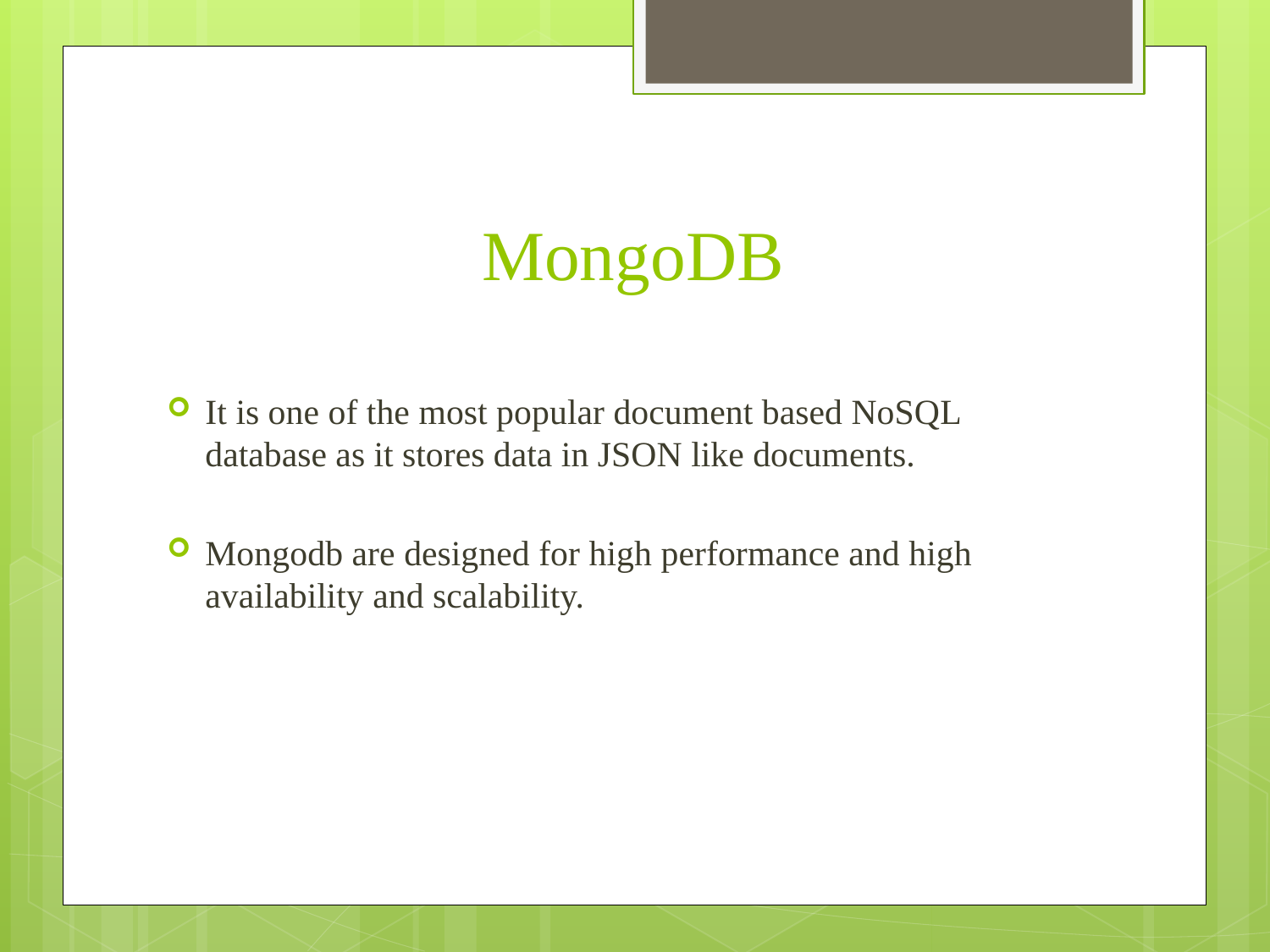

# MongoDB
It is one of the most popular document based NoSQL database as it stores data in JSON like documents.

Mongodb are designed for high performance and high availability and scalability.